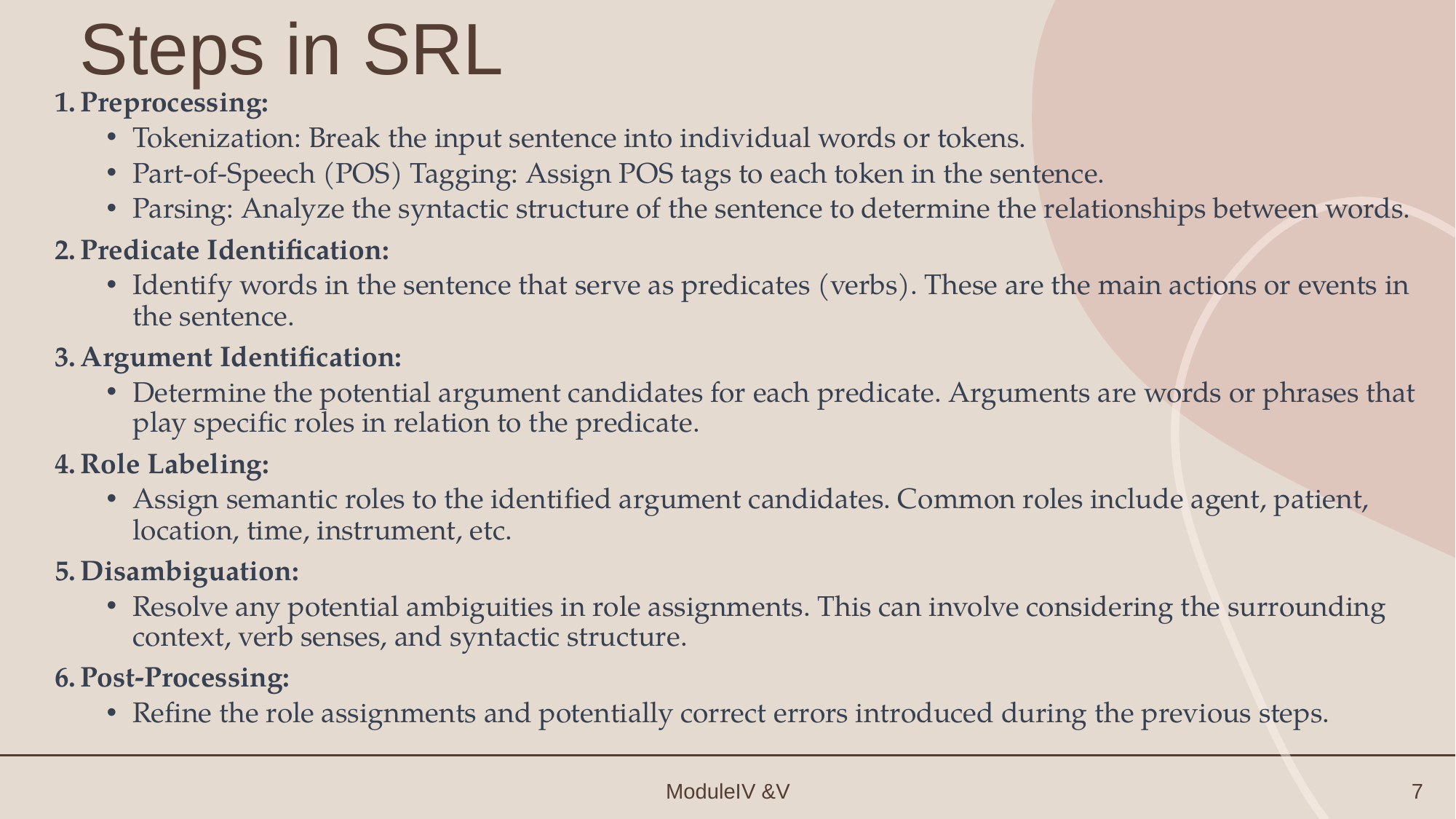

# Steps in SRL
Preprocessing:
Tokenization: Break the input sentence into individual words or tokens.
Part-of-Speech (POS) Tagging: Assign POS tags to each token in the sentence.
Parsing: Analyze the syntactic structure of the sentence to determine the relationships between words.
Predicate Identification:
Identify words in the sentence that serve as predicates (verbs). These are the main actions or events in the sentence.
Argument Identification:
Determine the potential argument candidates for each predicate. Arguments are words or phrases that play specific roles in relation to the predicate.
Role Labeling:
Assign semantic roles to the identified argument candidates. Common roles include agent, patient, location, time, instrument, etc.
Disambiguation:
Resolve any potential ambiguities in role assignments. This can involve considering the surrounding context, verb senses, and syntactic structure.
Post-Processing:
Refine the role assignments and potentially correct errors introduced during the previous steps.

ModuleIV &V
7